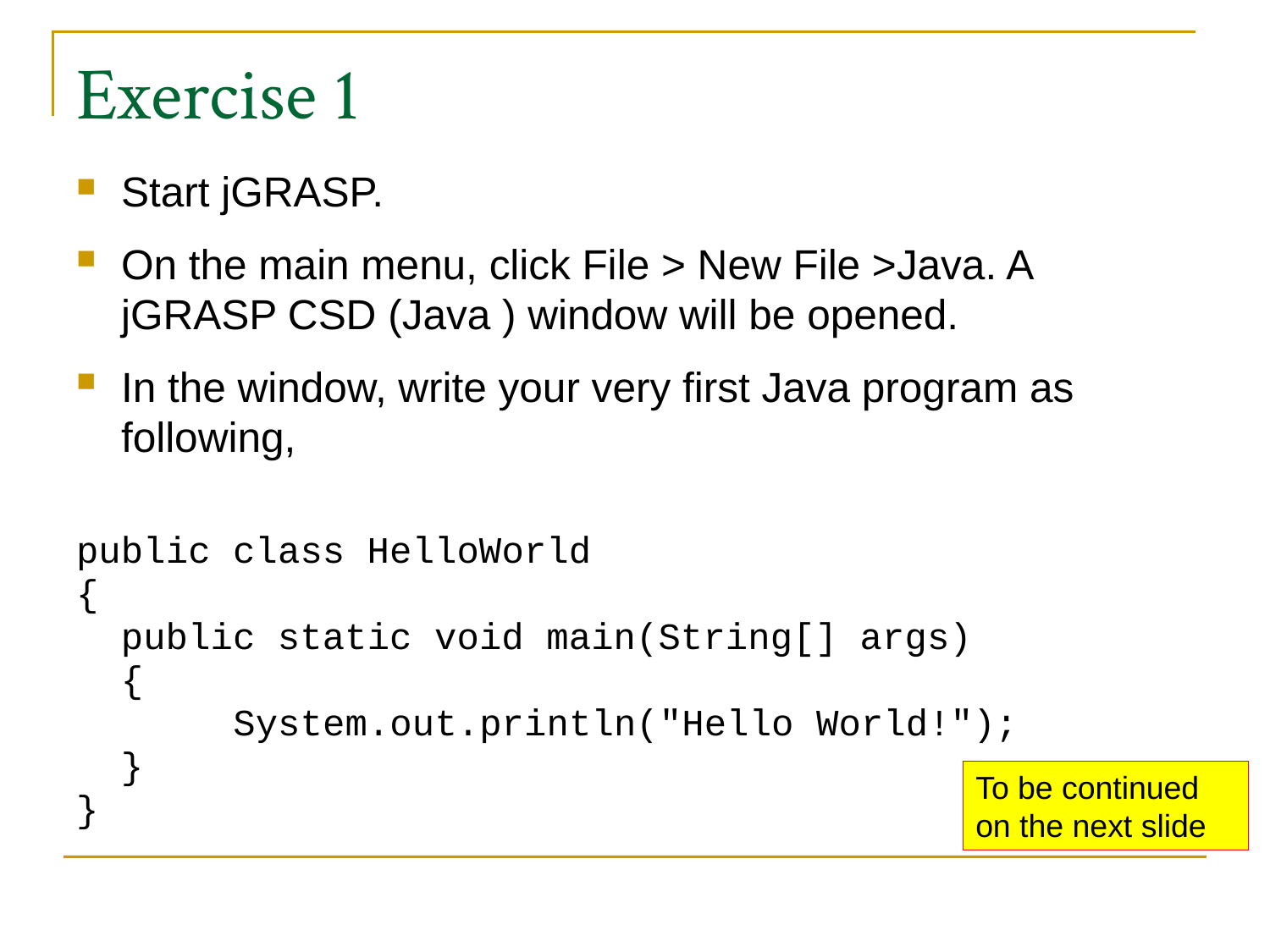

# Exercise 1
Start jGRASP.
On the main menu, click File > New File >Java. A jGRASP CSD (Java ) window will be opened.
In the window, write your very first Java program as following,

public class HelloWorld
{
  public static void main(String[] args)
  {
       System.out.println("Hello World!");
  }
}

To be continued on the next slide